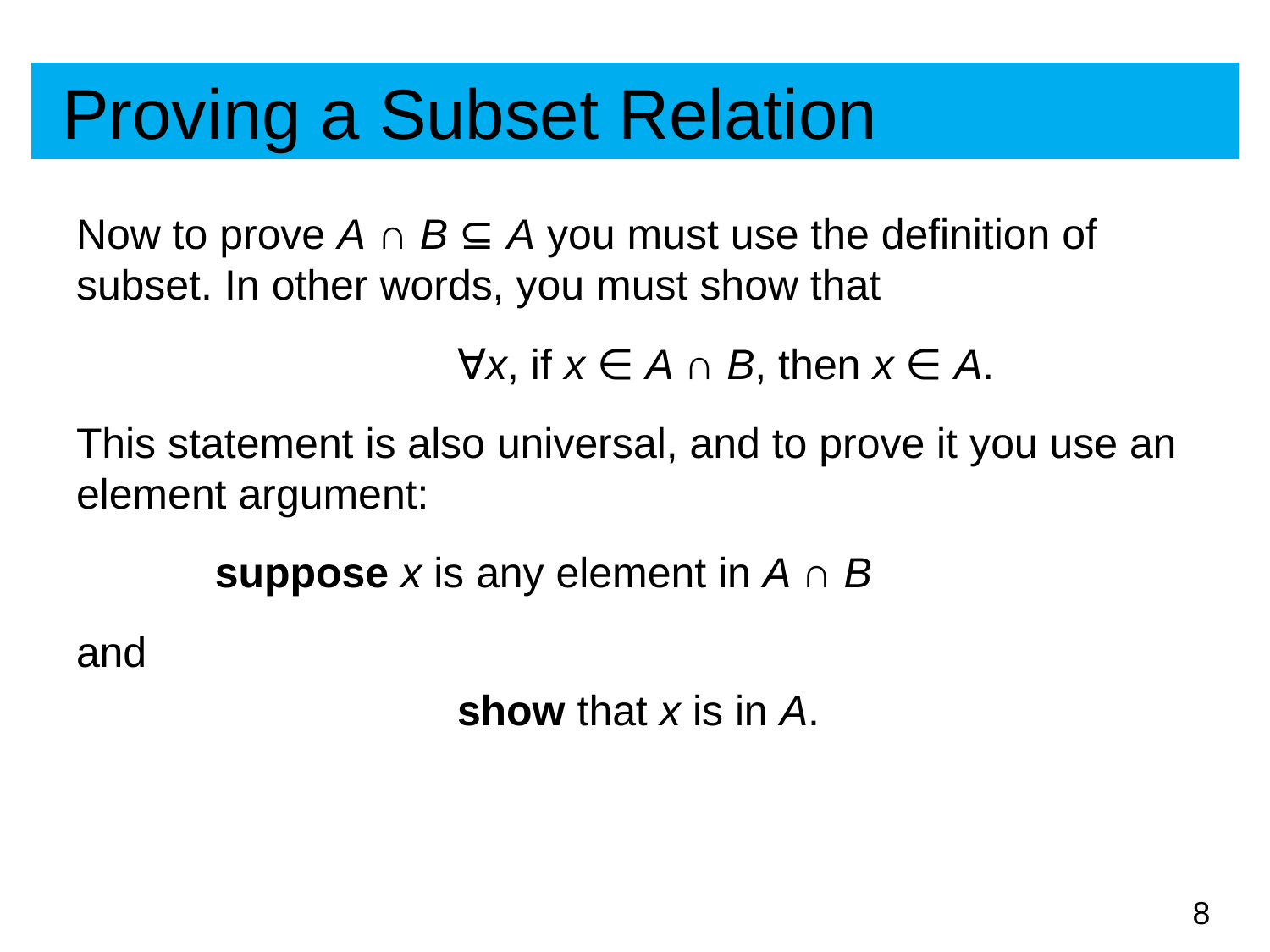

# Proving a Subset Relation
Now to prove A ∩ B ⊆ A you must use the definition of subset. In other words, you must show that

			∀x, if x ∈ A ∩ B, then x ∈ A.

This statement is also universal, and to prove it you use an element argument:

	 suppose x is any element in A ∩ B

and
			show that x is in A.